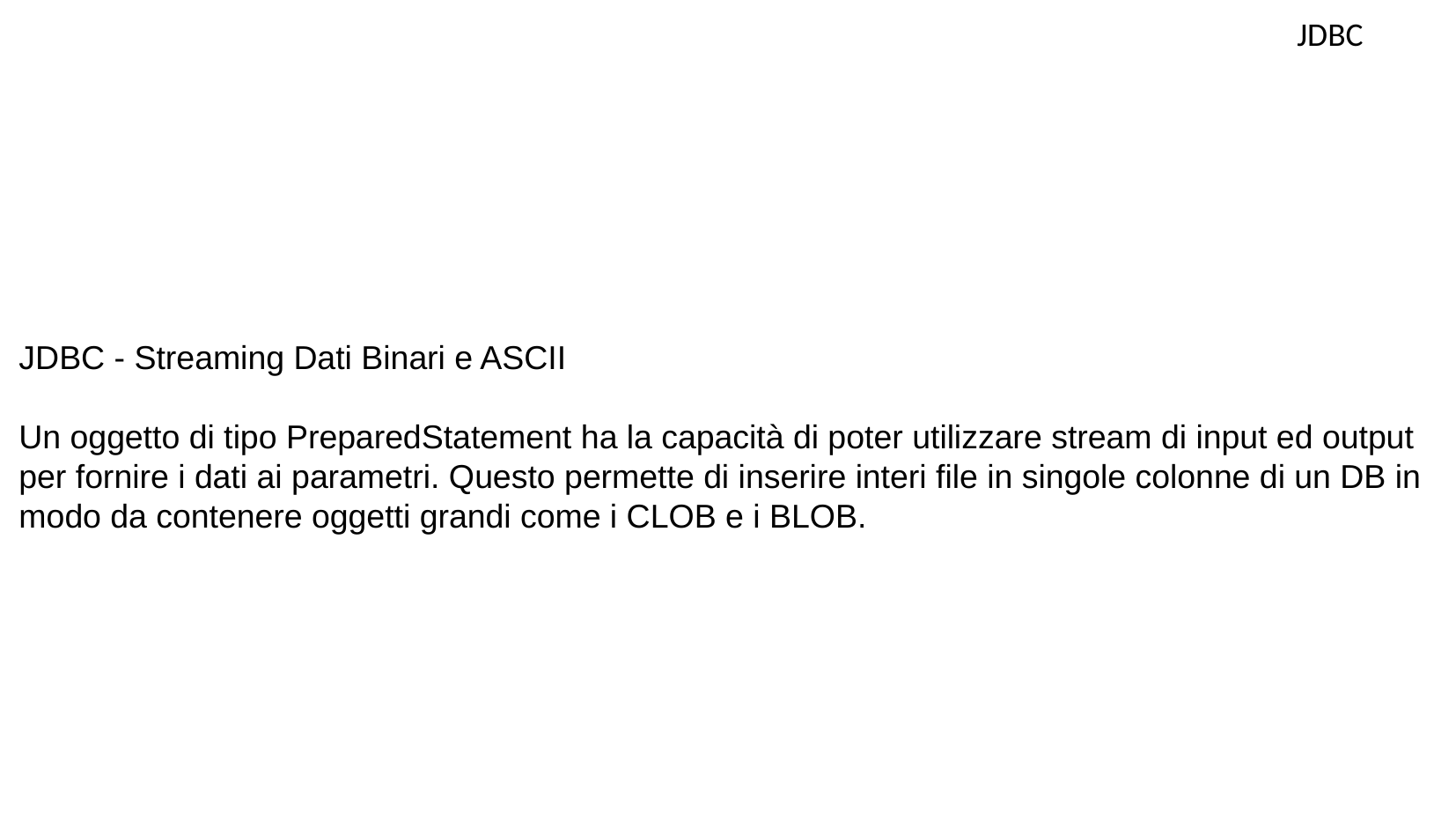

JDBC
JDBC - Streaming Dati Binari e ASCII

Un oggetto di tipo PreparedStatement ha la capacità di poter utilizzare stream di input ed output per fornire i dati ai parametri. Questo permette di inserire interi file in singole colonne di un DB in modo da contenere oggetti grandi come i CLOB e i BLOB.